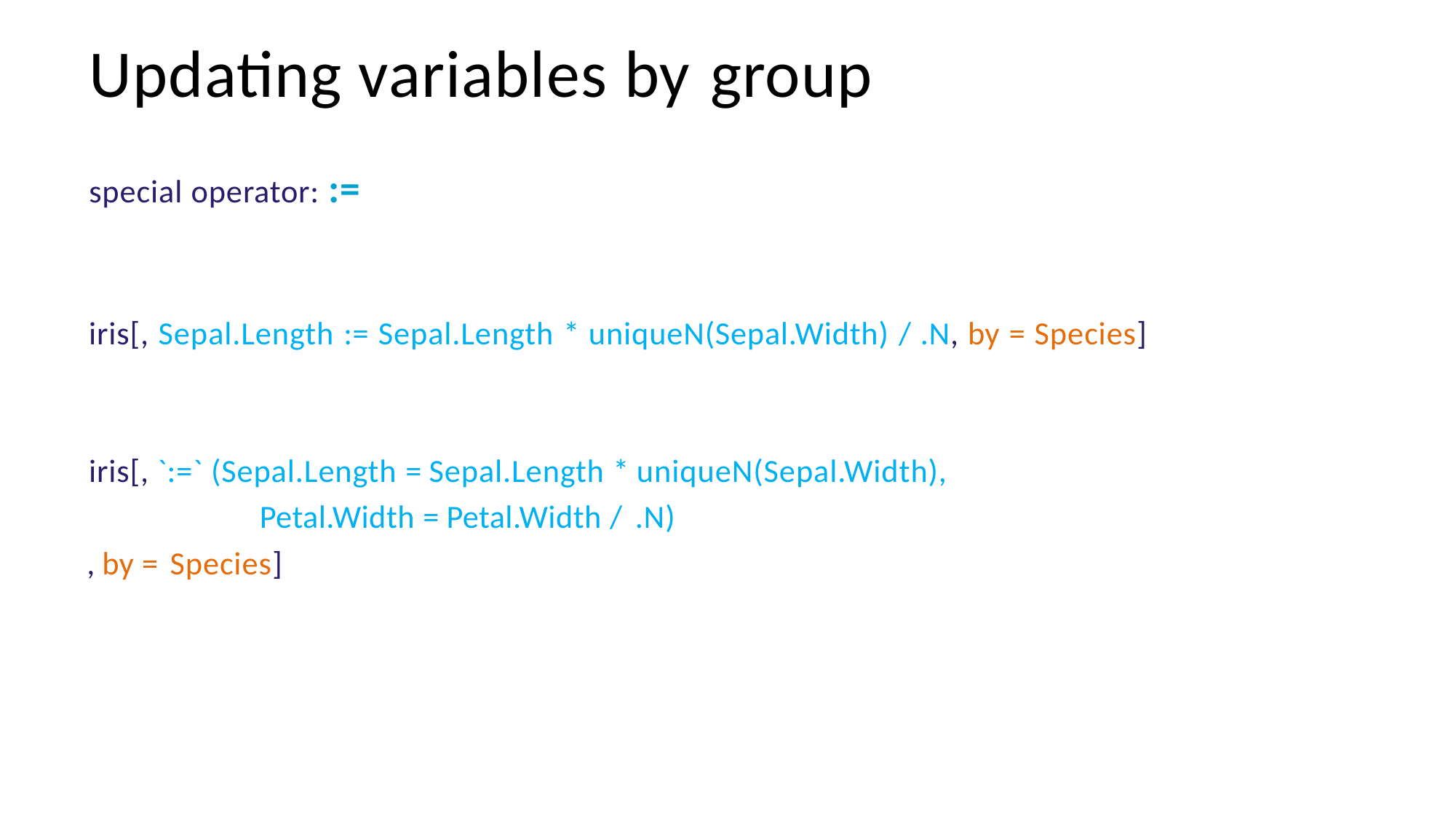

# Updating variables by group
special operator: :=
iris[, Sepal.Length := Sepal.Length * uniqueN(Sepal.Width) / .N, by = Species]

iris[, `:=` (Sepal.Length = Sepal.Length * uniqueN(Sepal.Width),  Petal.Width = Petal.Width / .N)
, by = Species]
68